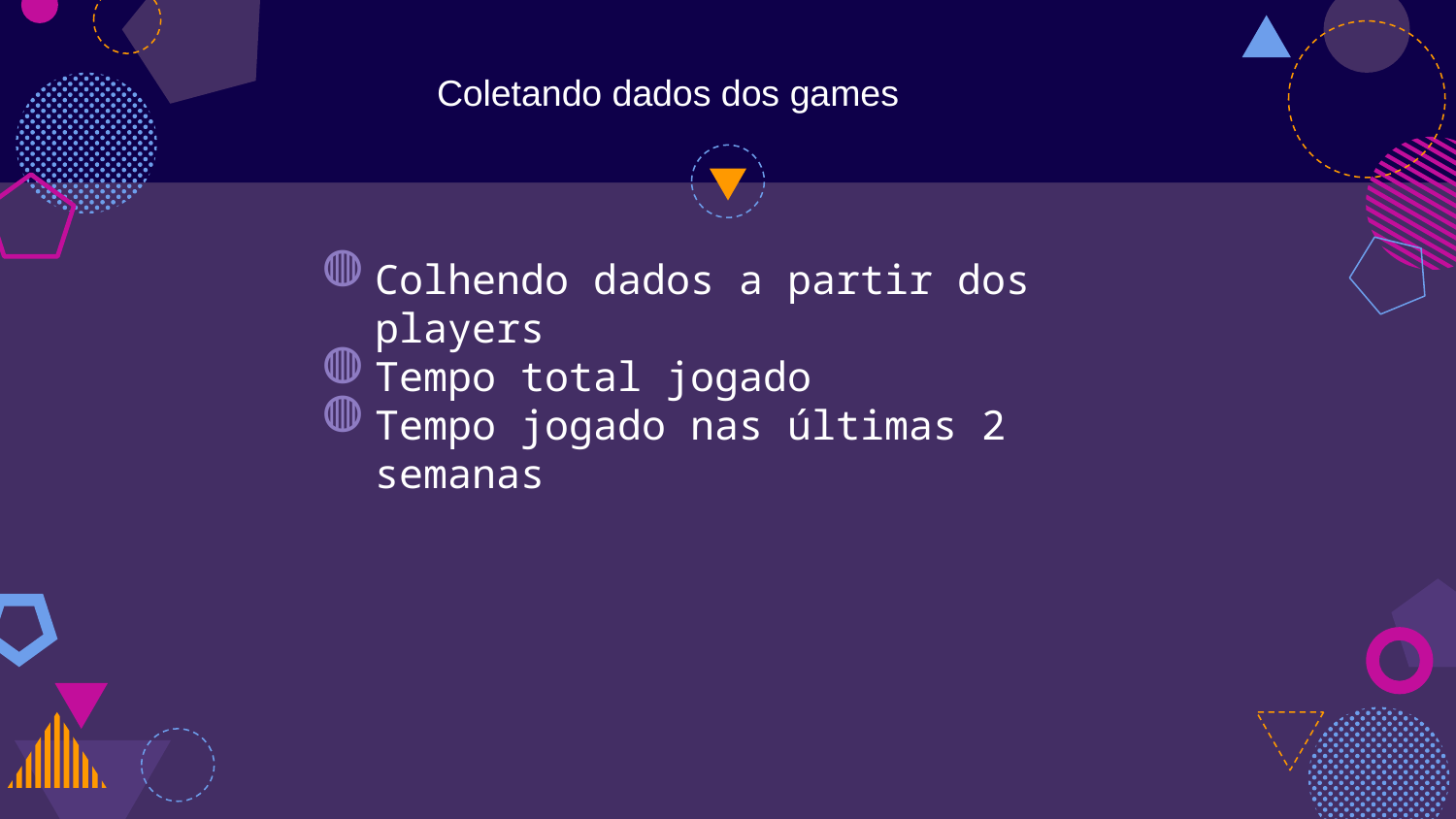

# Coletando dados dos games
Colhendo dados a partir dos players
Tempo total jogado
Tempo jogado nas últimas 2 semanas